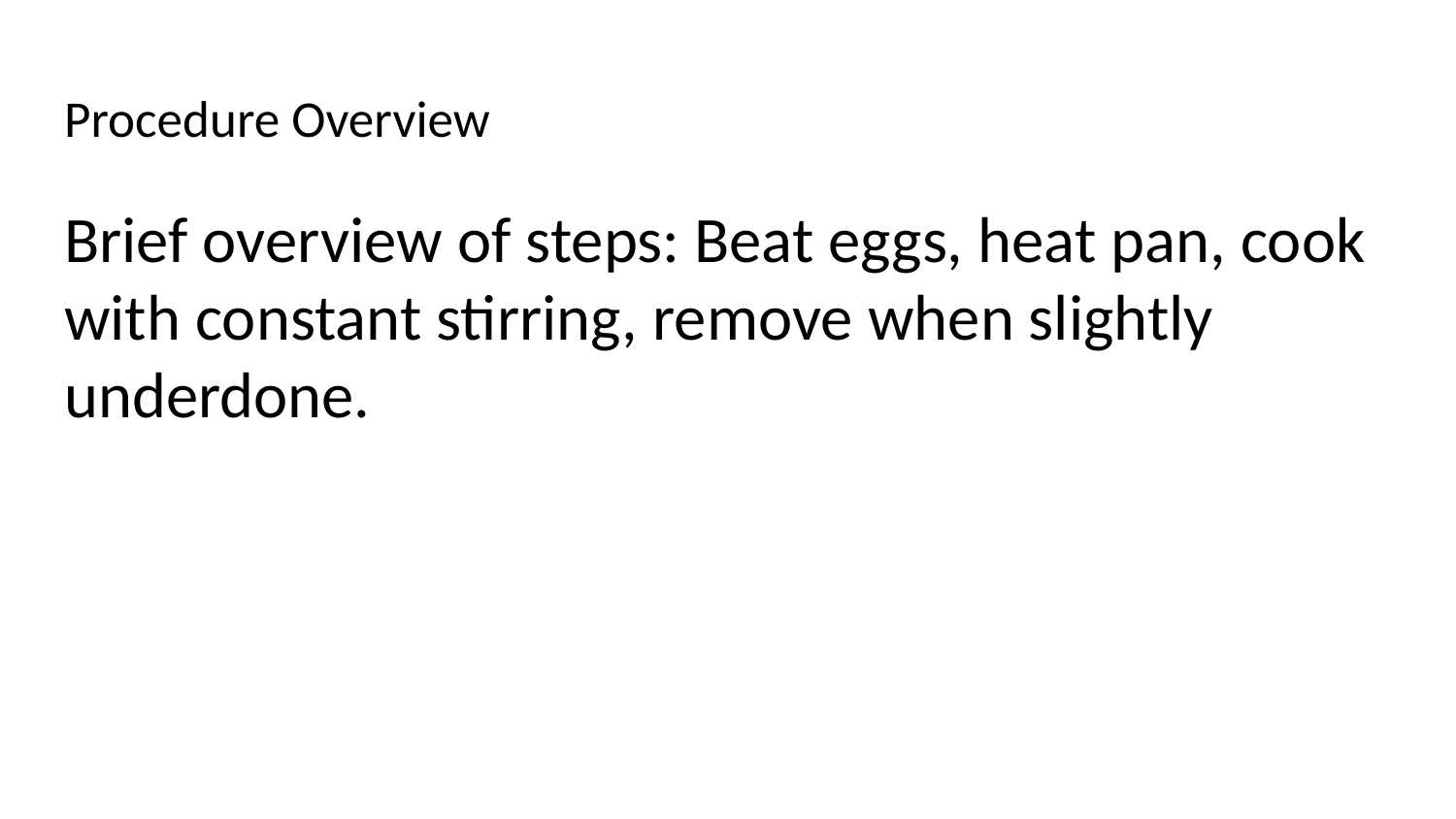

# Procedure Overview
Brief overview of steps: Beat eggs, heat pan, cook with constant stirring, remove when slightly underdone.